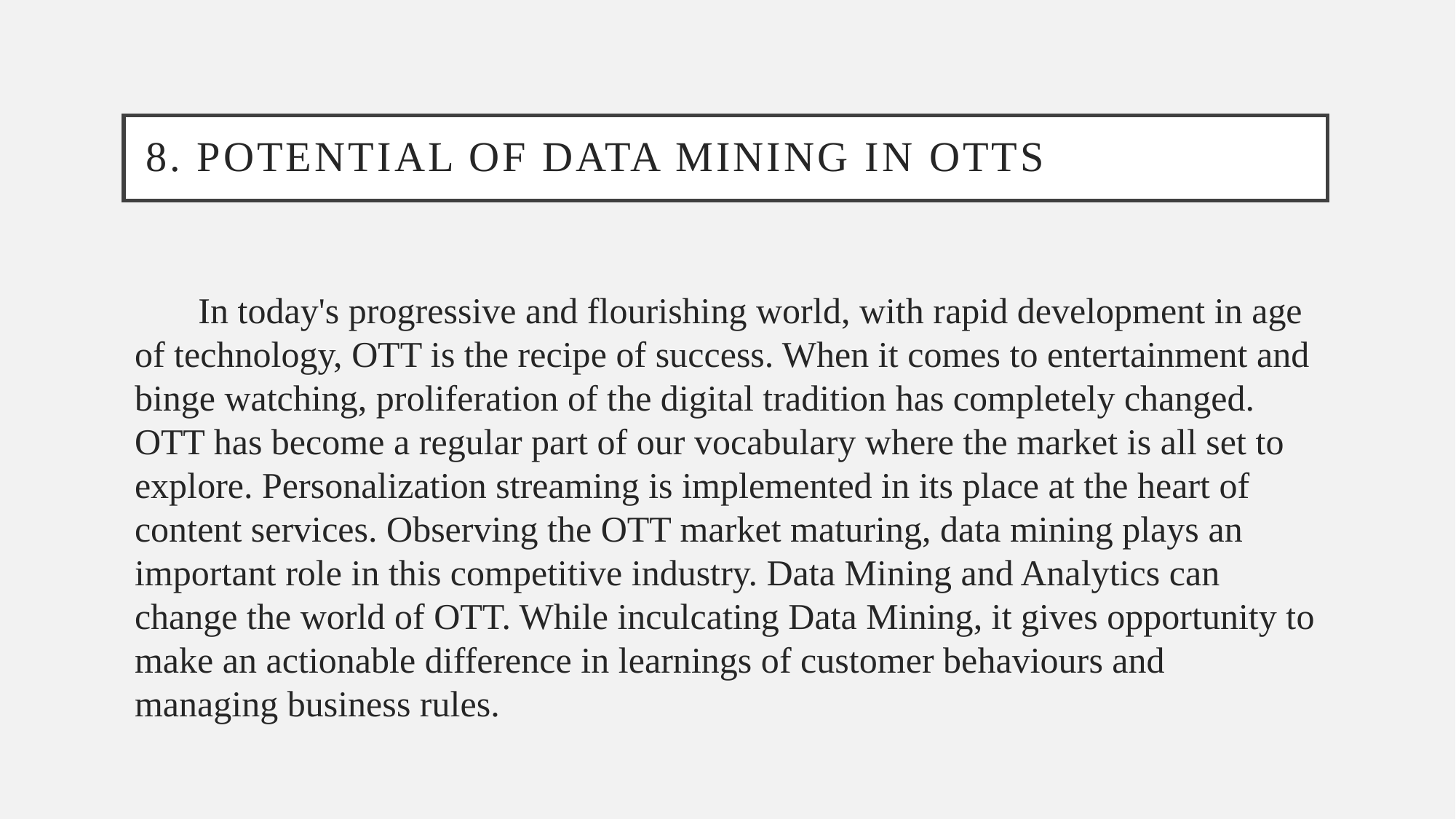

# 8. Potential of Data Mining in OTTs
       In today's progressive and flourishing world, with rapid development in age of technology, OTT is the recipe of success. When it comes to entertainment and binge watching, proliferation of the digital tradition has completely changed. OTT has become a regular part of our vocabulary where the market is all set to explore. Personalization streaming is implemented in its place at the heart of content services. Observing the OTT market maturing, data mining plays an important role in this competitive industry. Data Mining and Analytics can change the world of OTT. While inculcating Data Mining, it gives opportunity to make an actionable difference in learnings of customer behaviours and managing business rules.